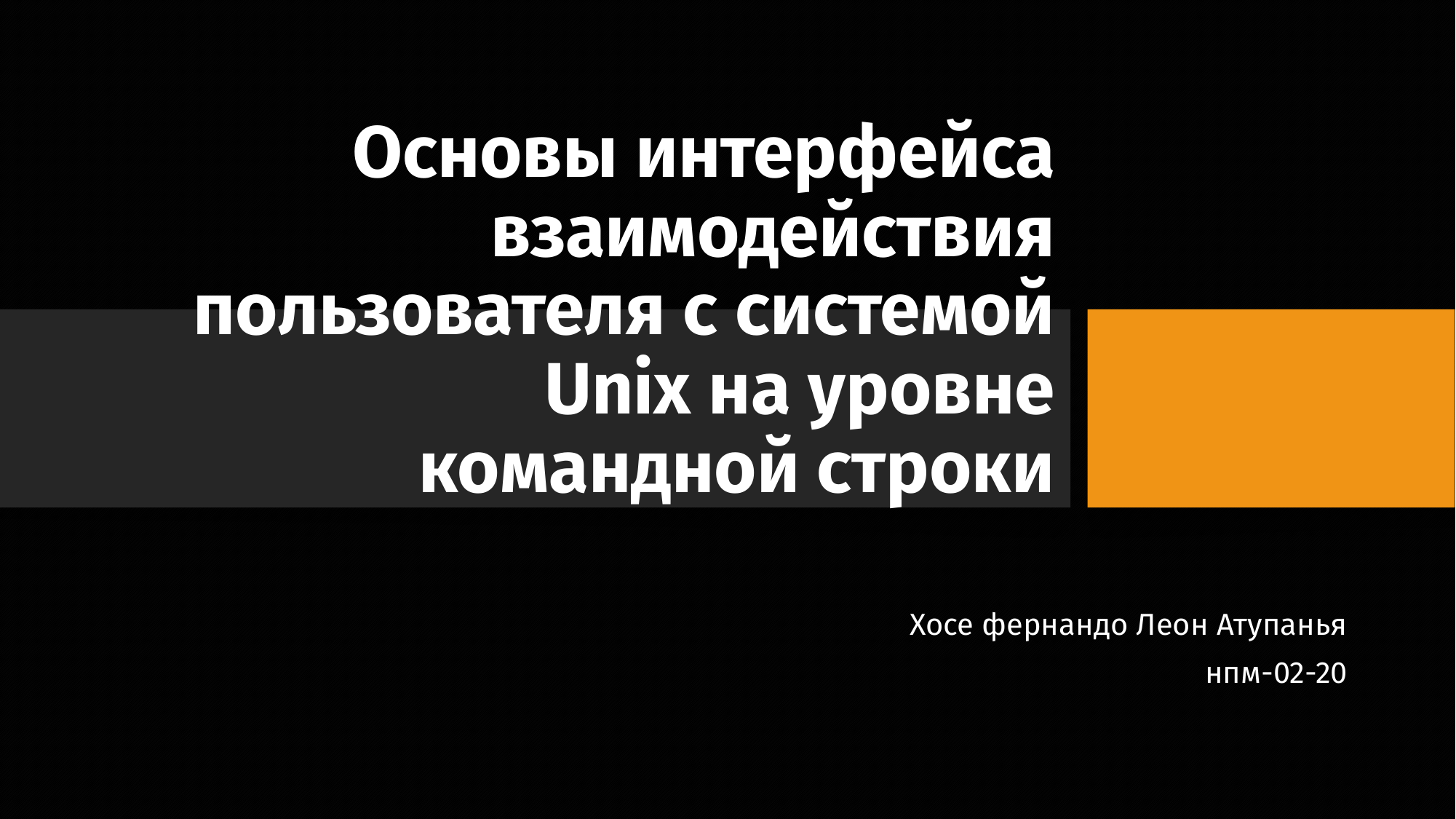

# Основы интерфейса взаимодействия пользователя с системой Unix на уровне командной строки
Хосе фернандо Леон Атупанья
нпм-02-20